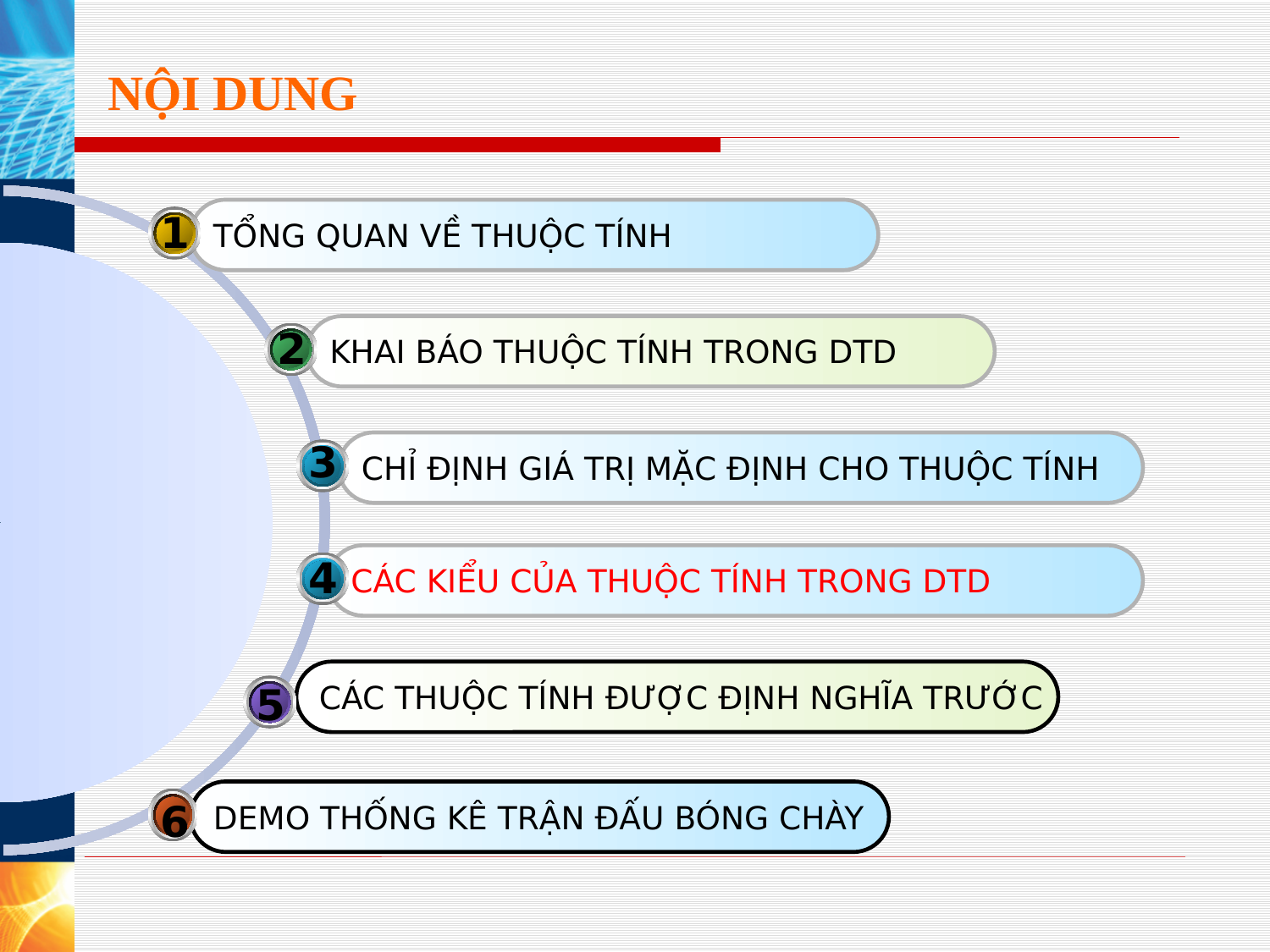

# NỘI DUNG

1
TỔNG QUAN VỀ THUỘC TÍNH

2
KHAI BÁO THUỘC TÍNH TRONG DTD

3
CHỈ ĐỊNH GIÁ TRỊ MẶC ĐỊNH CHO THUỘC TÍNH

4
CÁC KIỂU CỦA THUỘC TÍNH TRONG DTD

CÁC THUỘC TÍNH ĐƯỢC ĐỊNH NGHĨA TRƯỚC
5

DEMO THỐNG KÊ TRẬN ĐẤU BÓNG CHÀY

6